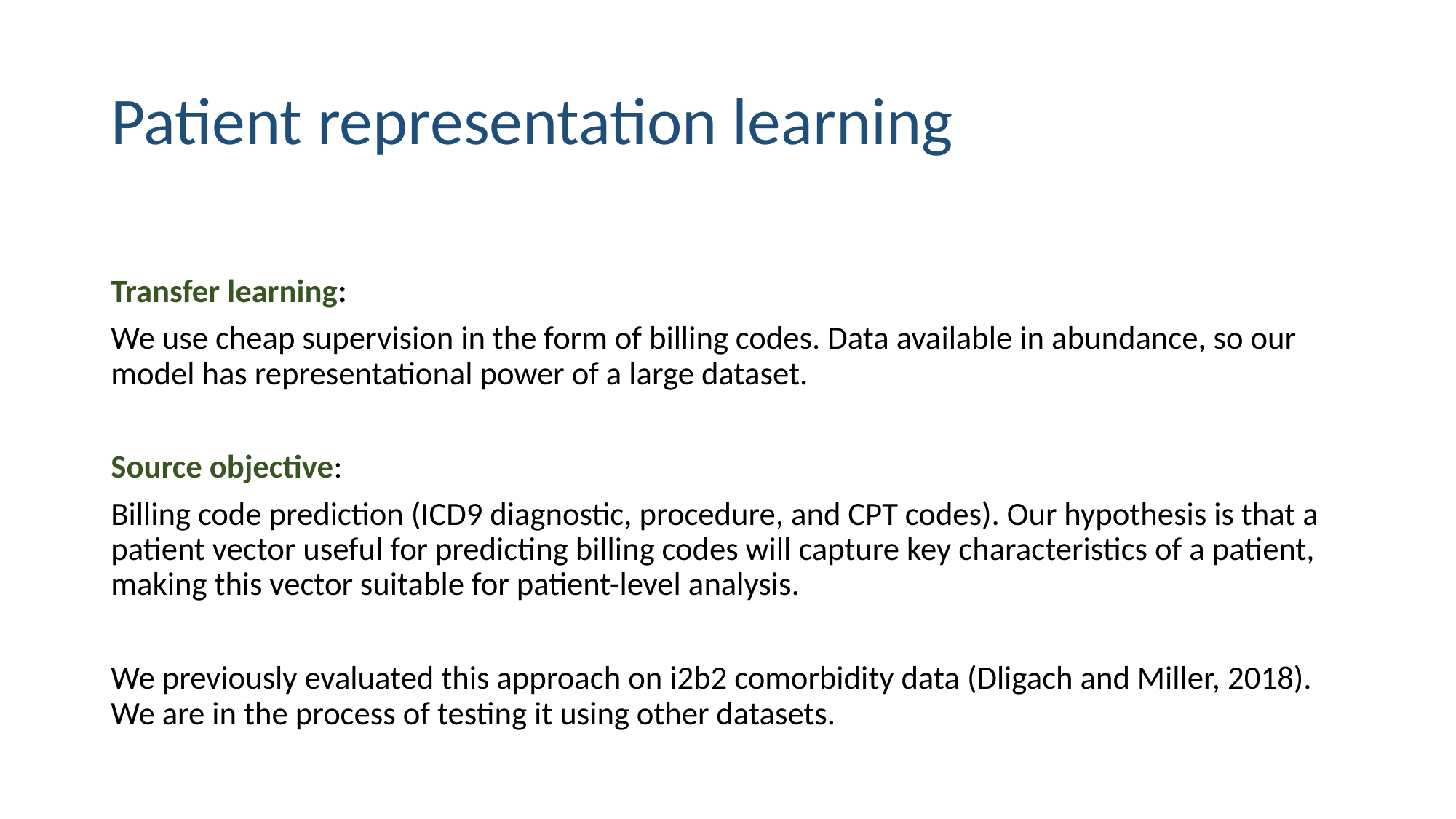

# Patient representation learning

Transfer learning:
We use cheap supervision in the form of billing codes. Data available in abundance, so our model has representational power of a large dataset.

Source objective:
Billing code prediction (ICD9 diagnostic, procedure, and CPT codes). Our hypothesis is that a patient vector useful for predicting billing codes will capture key characteristics of a patient, making this vector suitable for patient-level analysis.

We previously evaluated this approach on i2b2 comorbidity data (Dligach and Miller, 2018). We are in the process of testing it using other datasets.